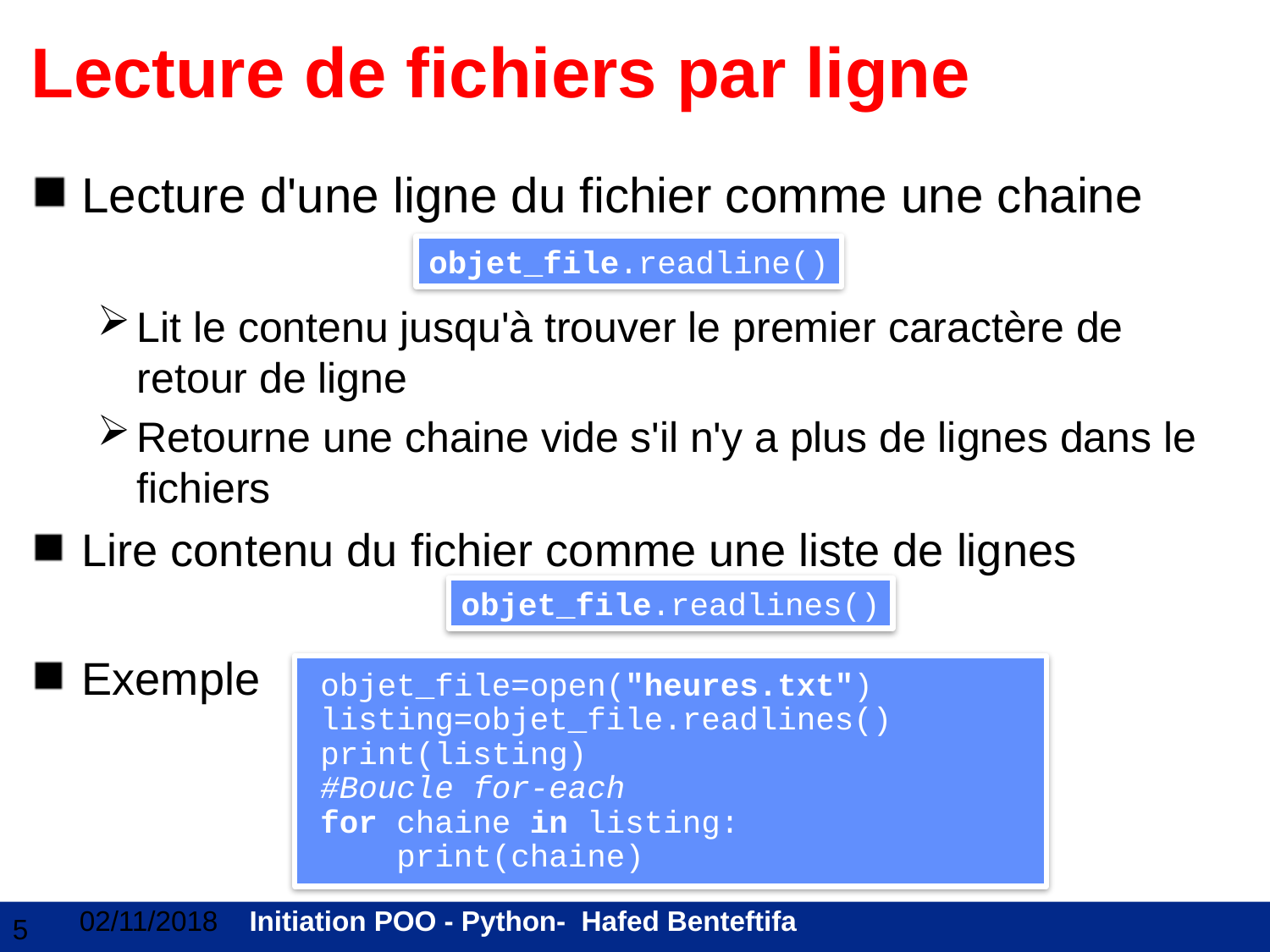

# Lecture de fichiers par ligne
Lecture d'une ligne du fichier comme une chaine

Lit le contenu jusqu'à trouver le premier caractère de retour de ligne
Retourne une chaine vide s'il n'y a plus de lignes dans le fichiers
Lire contenu du fichier comme une liste de lignes

Exemple

objet_file.readline()
objet_file.readlines()
objet_file=open("heures.txt")
listing=objet_file.readlines()
print(listing)
#Boucle for-each
for chaine in listing:
    print(chaine)